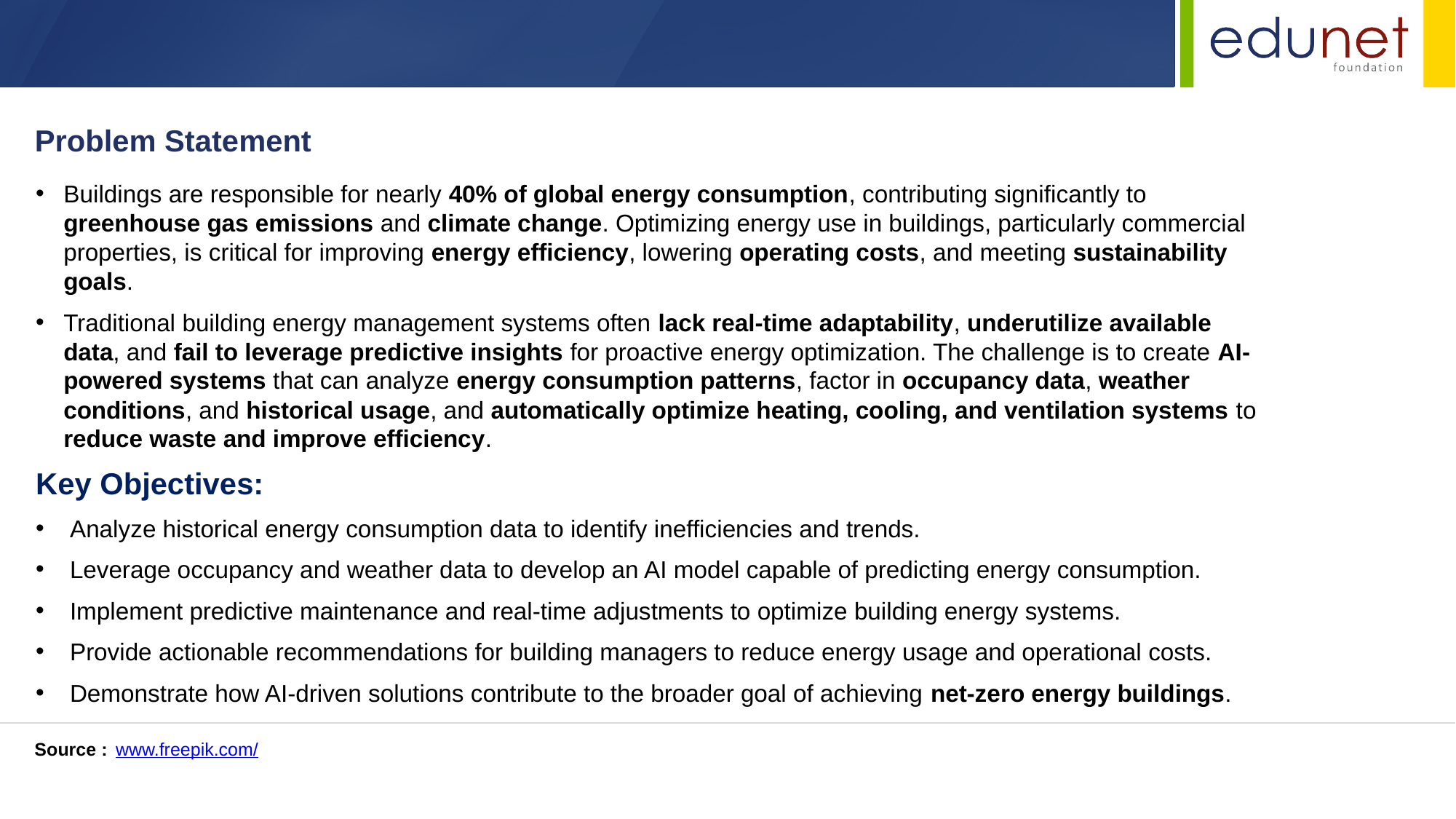

Problem Statement
Buildings are responsible for nearly 40% of global energy consumption, contributing significantly to greenhouse gas emissions and climate change. Optimizing energy use in buildings, particularly commercial properties, is critical for improving energy efficiency, lowering operating costs, and meeting sustainability goals.
Traditional building energy management systems often lack real-time adaptability, underutilize available data, and fail to leverage predictive insights for proactive energy optimization. The challenge is to create AI-powered systems that can analyze energy consumption patterns, factor in occupancy data, weather conditions, and historical usage, and automatically optimize heating, cooling, and ventilation systems to reduce waste and improve efficiency.
Key Objectives:
Analyze historical energy consumption data to identify inefficiencies and trends.
Leverage occupancy and weather data to develop an AI model capable of predicting energy consumption.
Implement predictive maintenance and real-time adjustments to optimize building energy systems.
Provide actionable recommendations for building managers to reduce energy usage and operational costs.
Demonstrate how AI-driven solutions contribute to the broader goal of achieving net-zero energy buildings.
Source :
www.freepik.com/